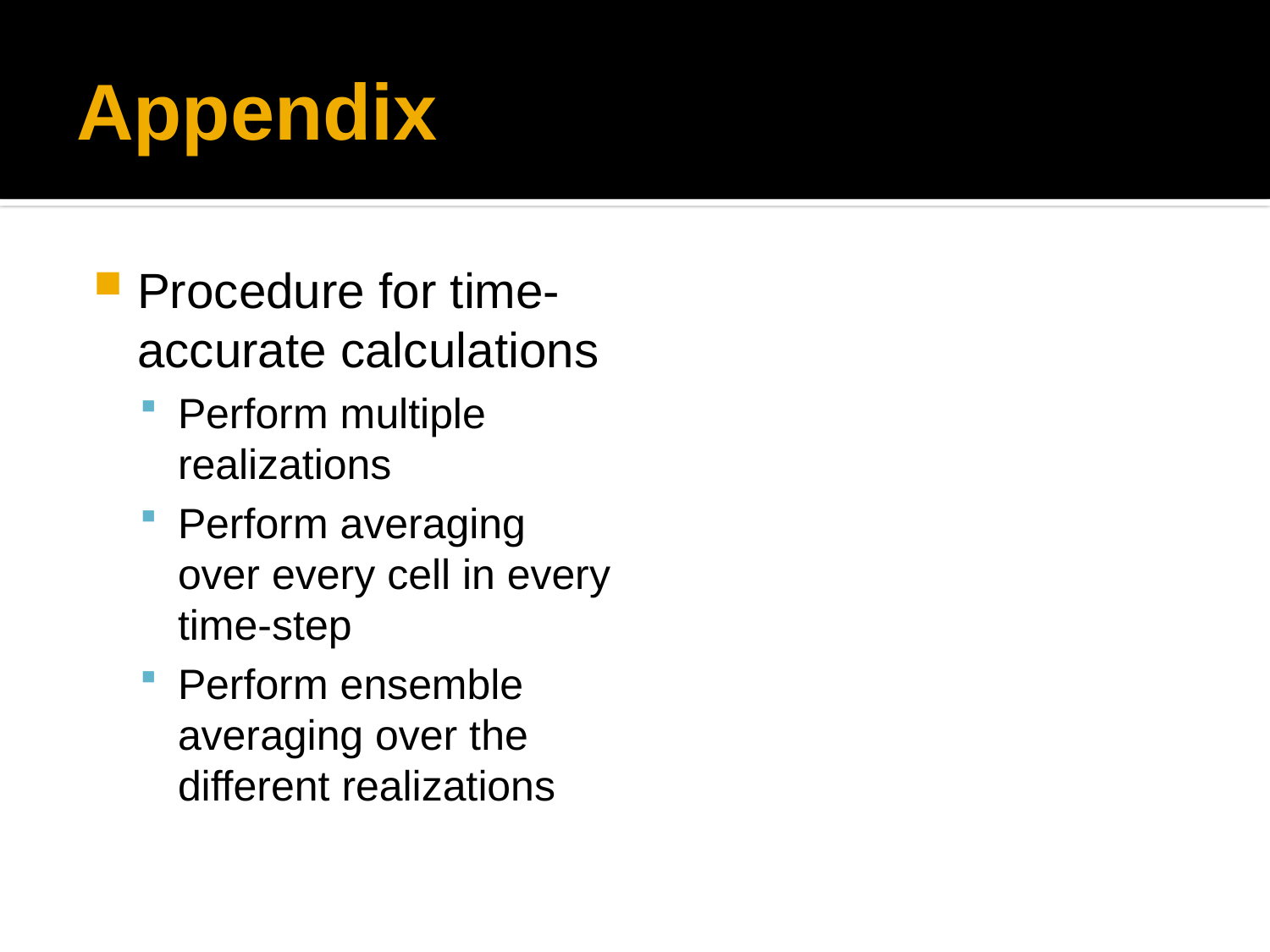

# Appendix
Procedure for time-accurate calculations
Perform multiple realizations
Perform averaging over every cell in every time-step
Perform ensemble averaging over the different realizations